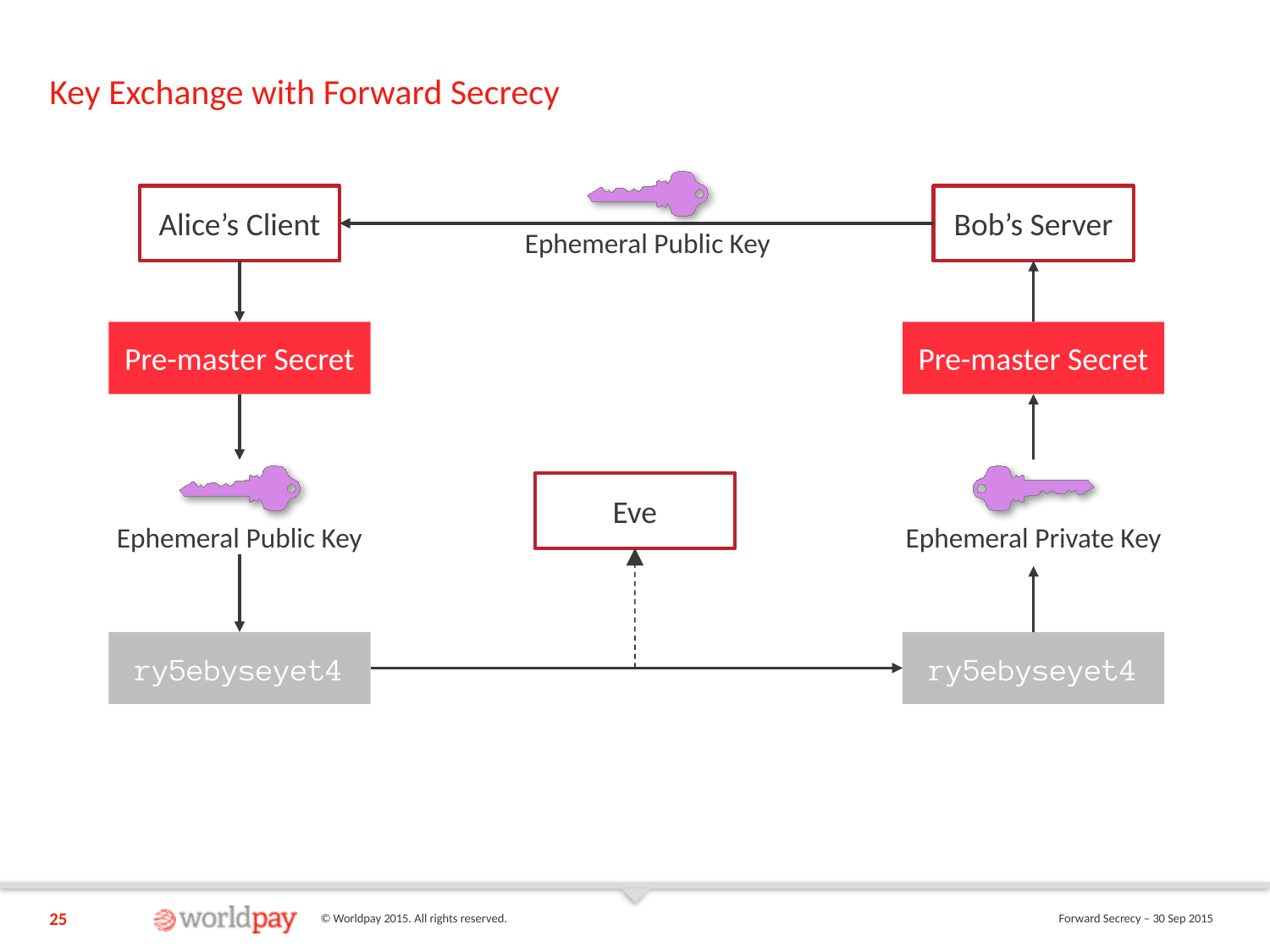

# Key Exchange with Forward Secrecy

Ephemeral Public Key
Alice’s Client
Bob’s Server
Pre-master Secret
Pre-master Secret

Ephemeral Public Key

Ephemeral Private Key
Eve
ry5ebyseyet4
ry5ebyseyet4
25